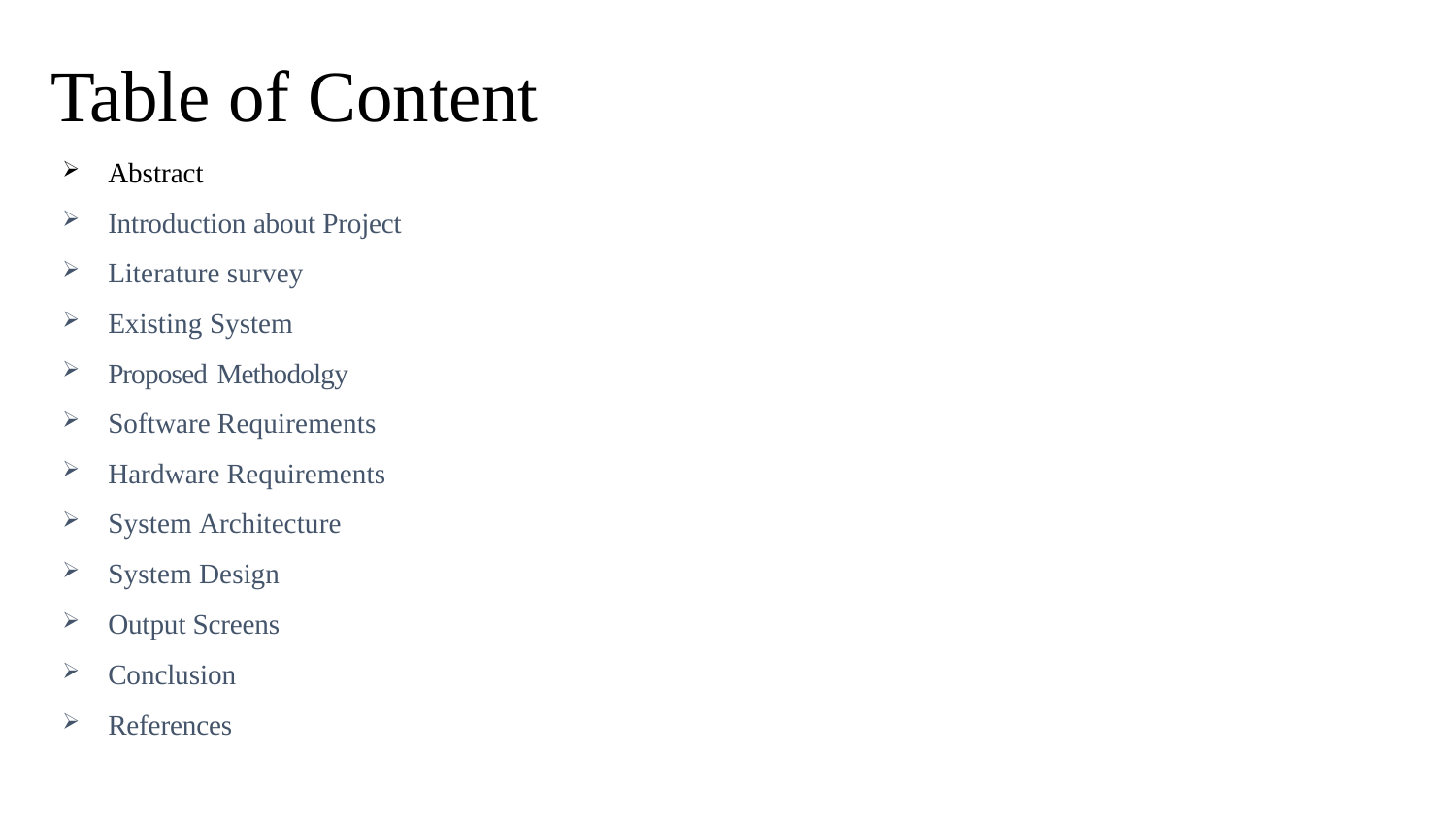

# Table of Content
Abstract
Introduction about Project
Literature survey
Existing System
Proposed Methodolgy
Software Requirements
Hardware Requirements
System Architecture
System Design
Output Screens
Conclusion
References